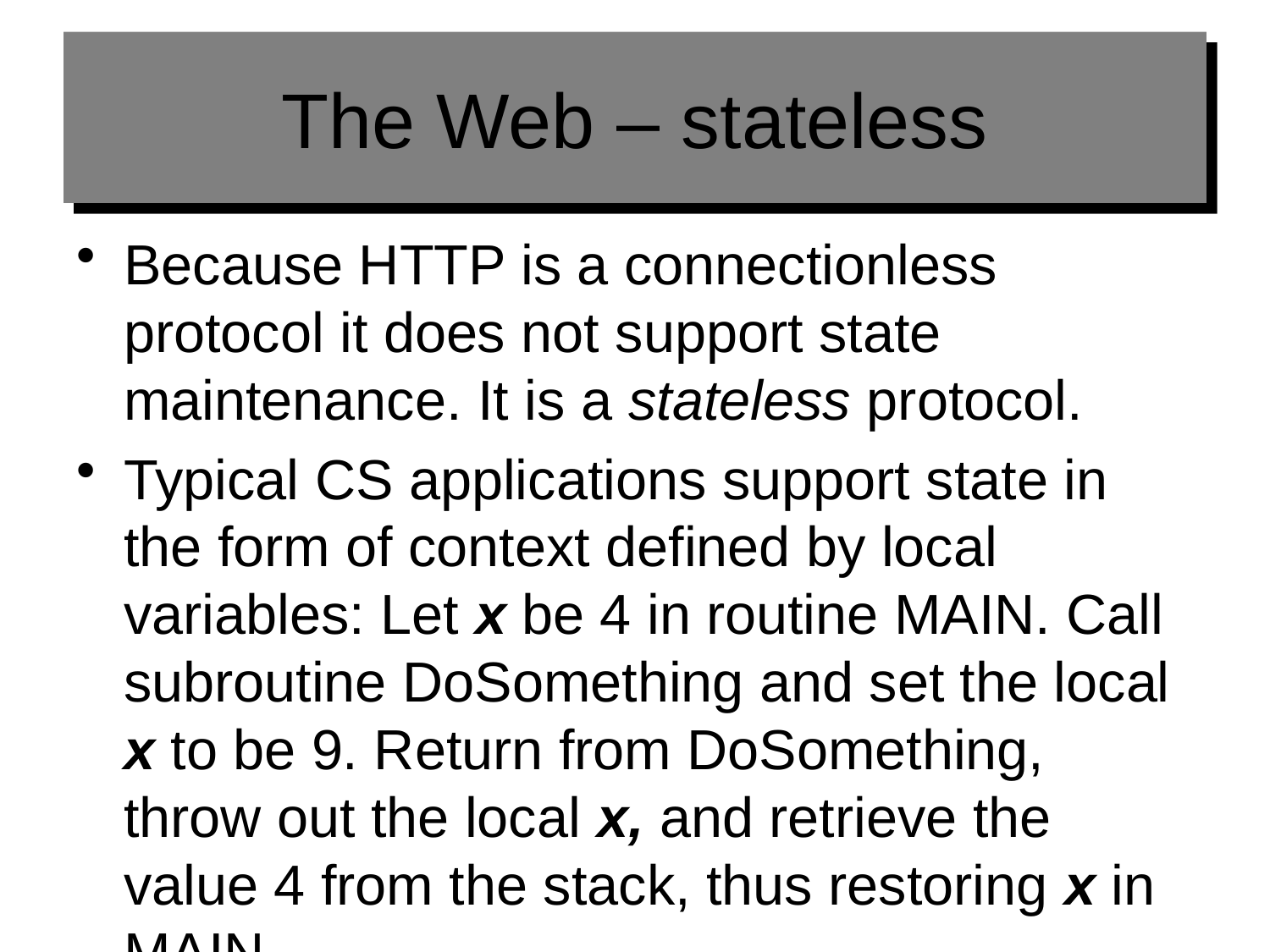

# The Web – stateless
Because HTTP is a connectionless protocol it does not support state maintenance. It is a stateless protocol.
Typical CS applications support state in the form of context defined by local variables: Let x be 4 in routine MAIN. Call subroutine DoSomething and set the local x to be 9. Return from DoSomething, throw out the local x, and retrieve the value 4 from the stack, thus restoring x in MAIN.